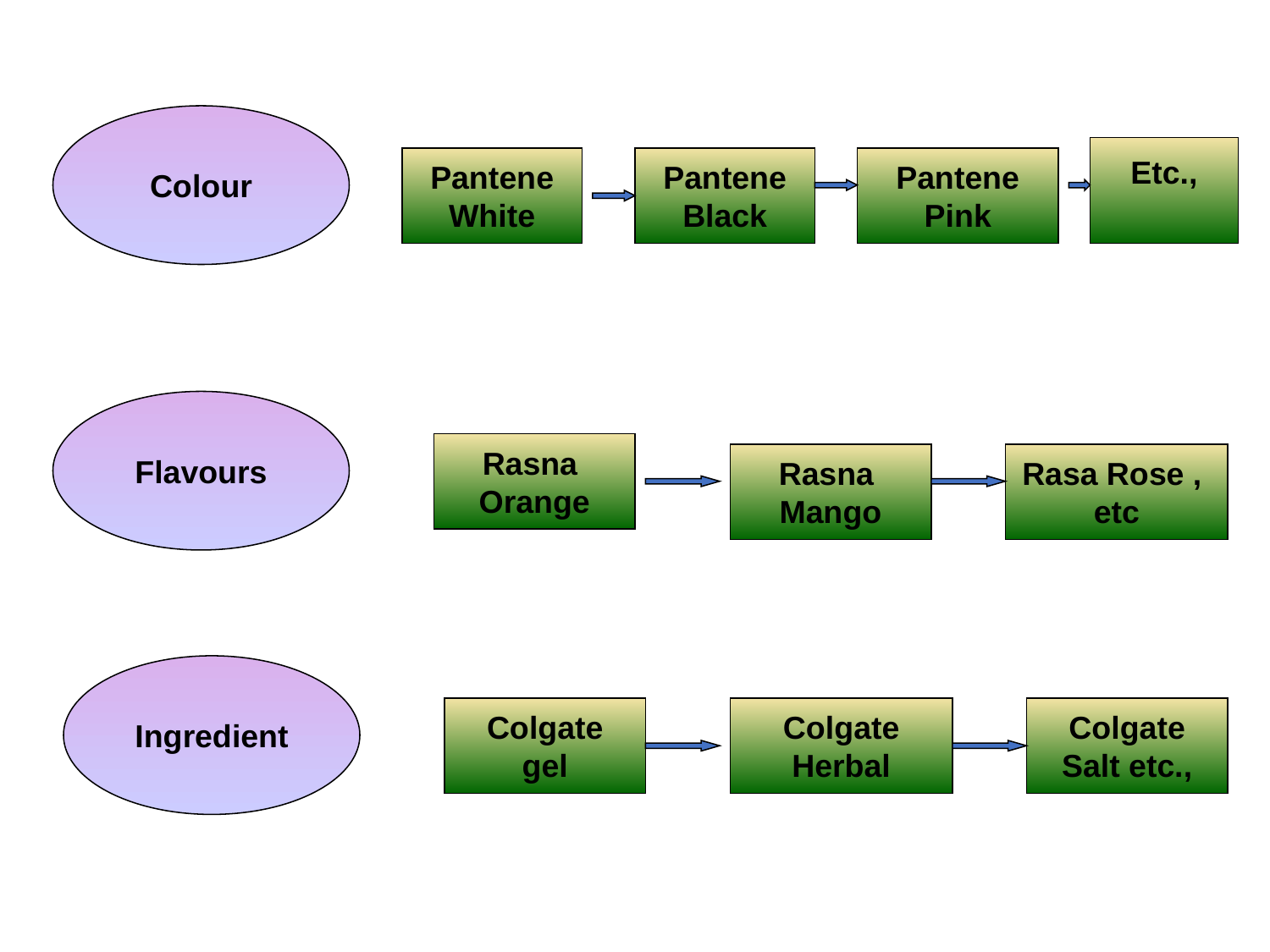

Colour
Etc.,

Pantene
White
Pantene
Black
Pantene
Pink

Flavours
Rasna
Orange
Rasna
Mango
Rasa Rose ,
etc

Ingredient
Colgate
gel
Colgate
Herbal
Colgate
Salt etc.,